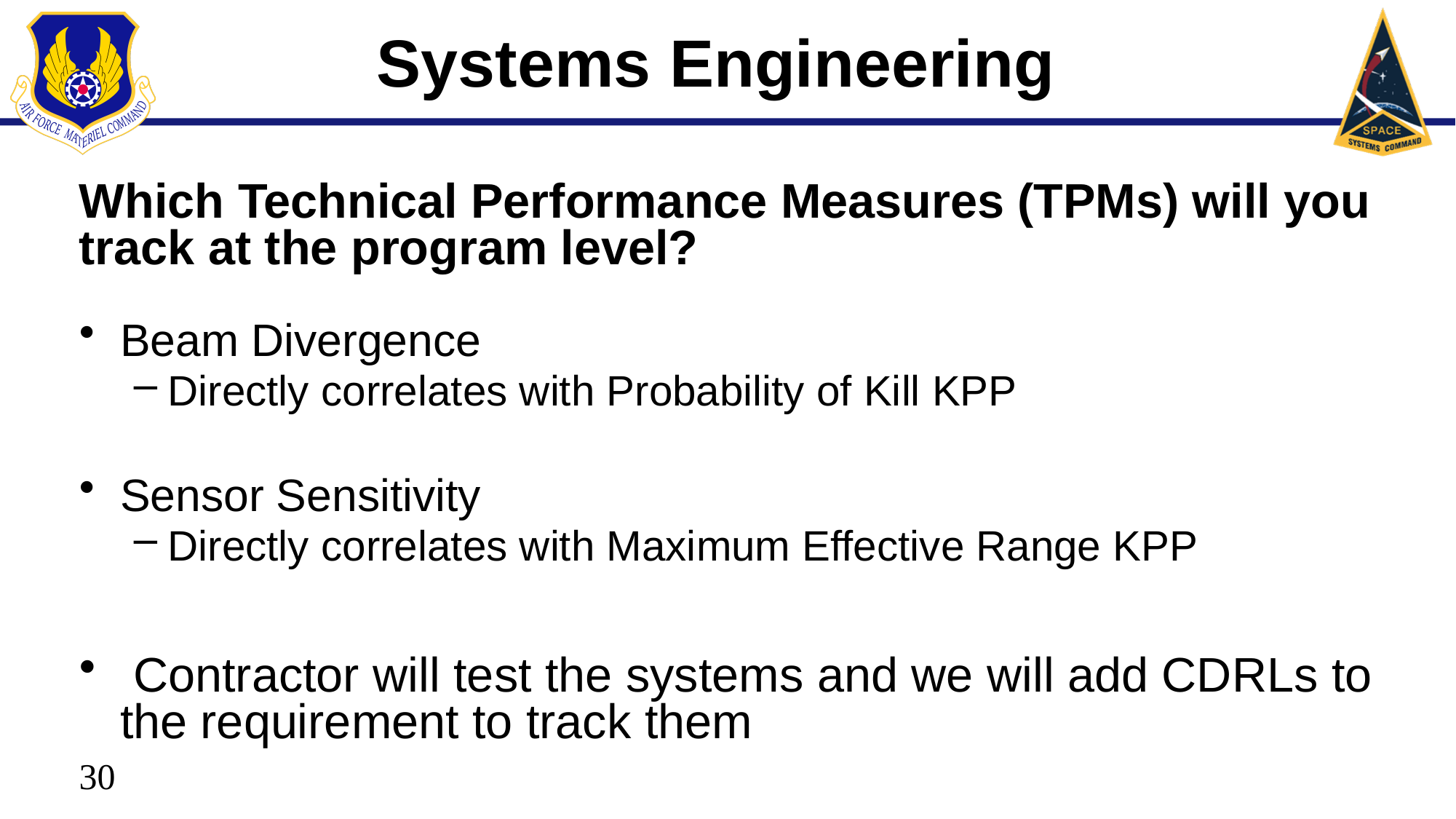

# Systems Engineering
Which Technical Performance Measures (TPMs) will you track at the program level?

Beam Divergence
Directly correlates with Probability of Kill KPP

Sensor Sensitivity
Directly correlates with Maximum Effective Range KPP

 Contractor will test the systems and we will add CDRLs to the requirement to track them